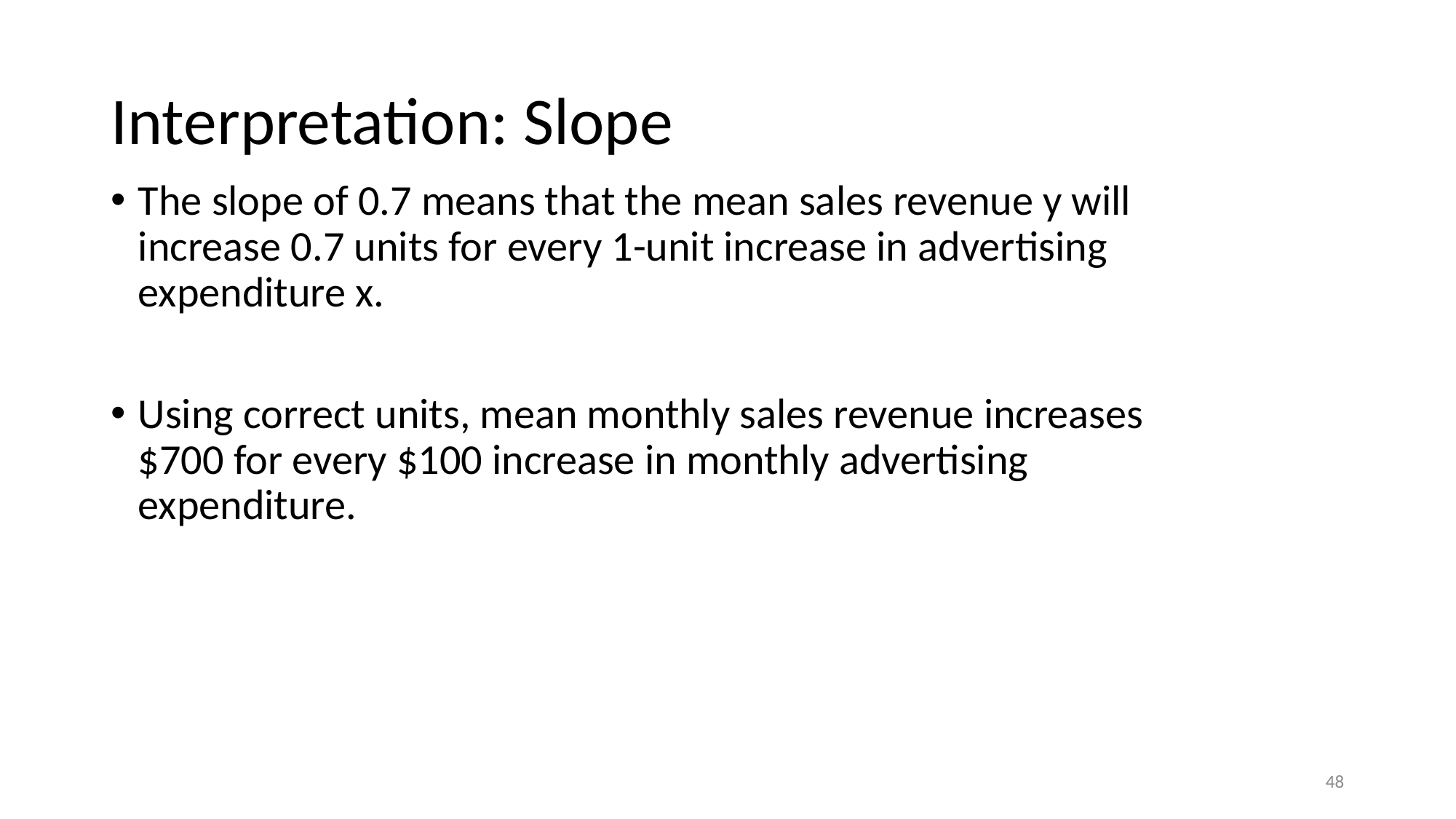

# Interpretation: Slope
The slope of 0.7 means that the mean sales revenue y will increase 0.7 units for every 1-unit increase in advertising expenditure x.

Using correct units, mean monthly sales revenue increases $700 for every $100 increase in monthly advertising expenditure.
48